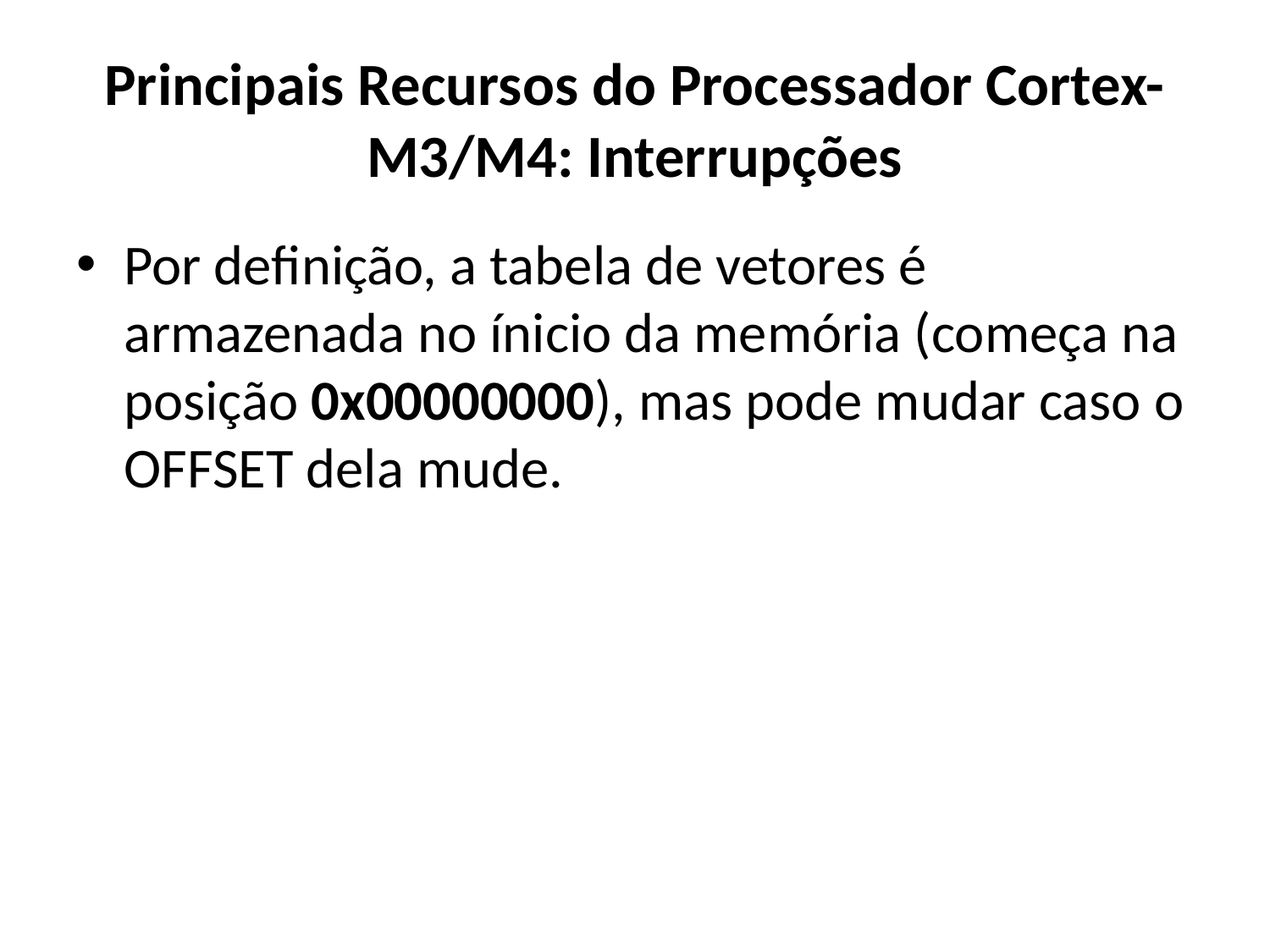

# Principais Recursos do Processador Cortex-M3/M4: Interrupções
Por definição, a tabela de vetores é armazenada no ínicio da memória (começa na posição 0x00000000), mas pode mudar caso o OFFSET dela mude.